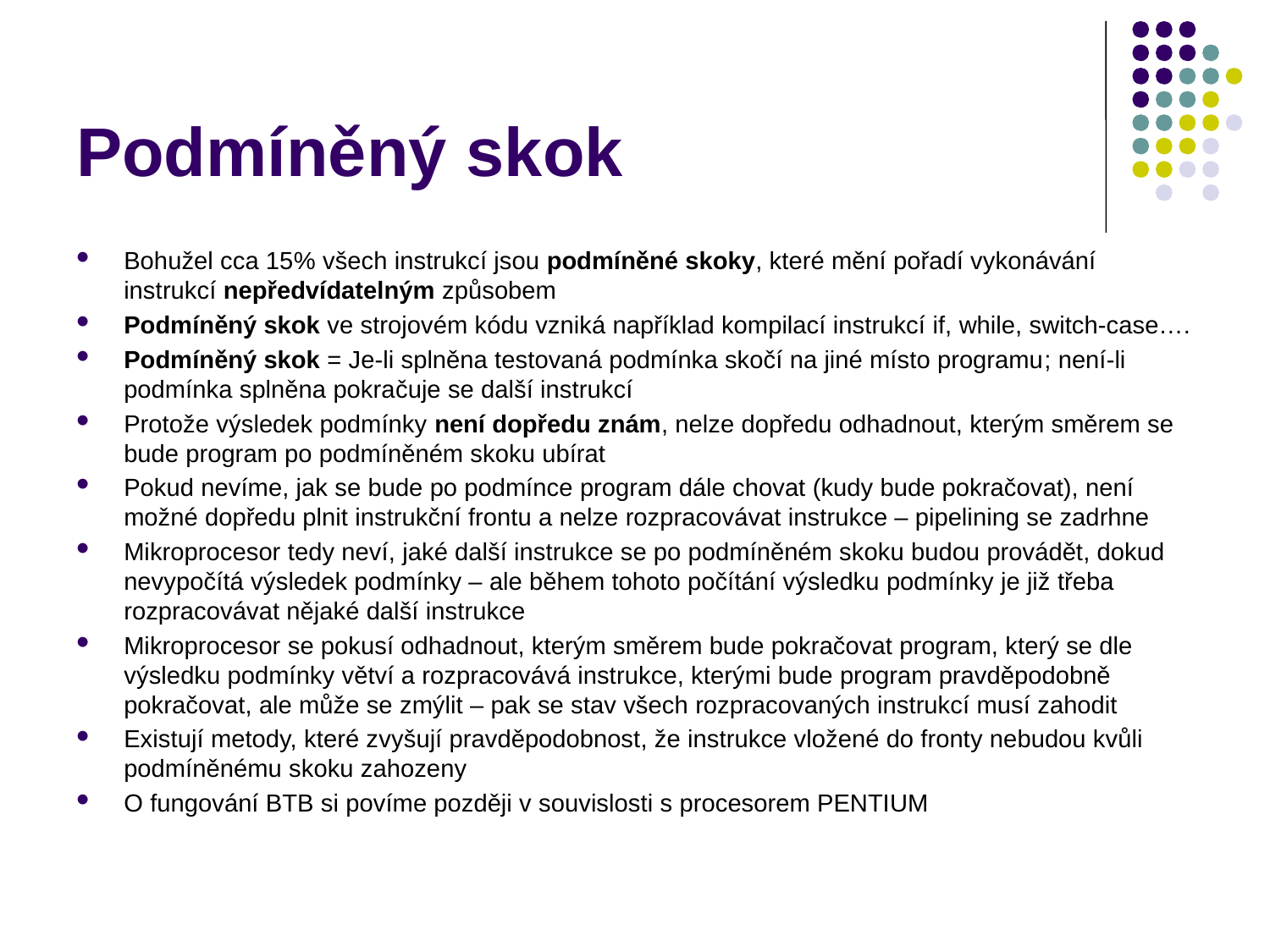

# Podmíněný skok
Bohužel cca 15% všech instrukcí jsou podmíněné skoky, které mění pořadí vykonávání instrukcí nepředvídatelným způsobem
Podmíněný skok ve strojovém kódu vzniká například kompilací instrukcí if, while, switch-case….
Podmíněný skok = Je-li splněna testovaná podmínka skočí na jiné místo programu; není-li podmínka splněna pokračuje se další instrukcí
Protože výsledek podmínky není dopředu znám, nelze dopředu odhadnout, kterým směrem se bude program po podmíněném skoku ubírat
Pokud nevíme, jak se bude po podmínce program dále chovat (kudy bude pokračovat), není možné dopředu plnit instrukční frontu a nelze rozpracovávat instrukce – pipelining se zadrhne
Mikroprocesor tedy neví, jaké další instrukce se po podmíněném skoku budou provádět, dokud nevypočítá výsledek podmínky – ale během tohoto počítání výsledku podmínky je již třeba rozpracovávat nějaké další instrukce
Mikroprocesor se pokusí odhadnout, kterým směrem bude pokračovat program, který se dle výsledku podmínky větví a rozpracovává instrukce, kterými bude program pravděpodobně pokračovat, ale může se zmýlit – pak se stav všech rozpracovaných instrukcí musí zahodit
Existují metody, které zvyšují pravděpodobnost, že instrukce vložené do fronty nebudou kvůli podmíněnému skoku zahozeny
O fungování BTB si povíme později v souvislosti s procesorem PENTIUM